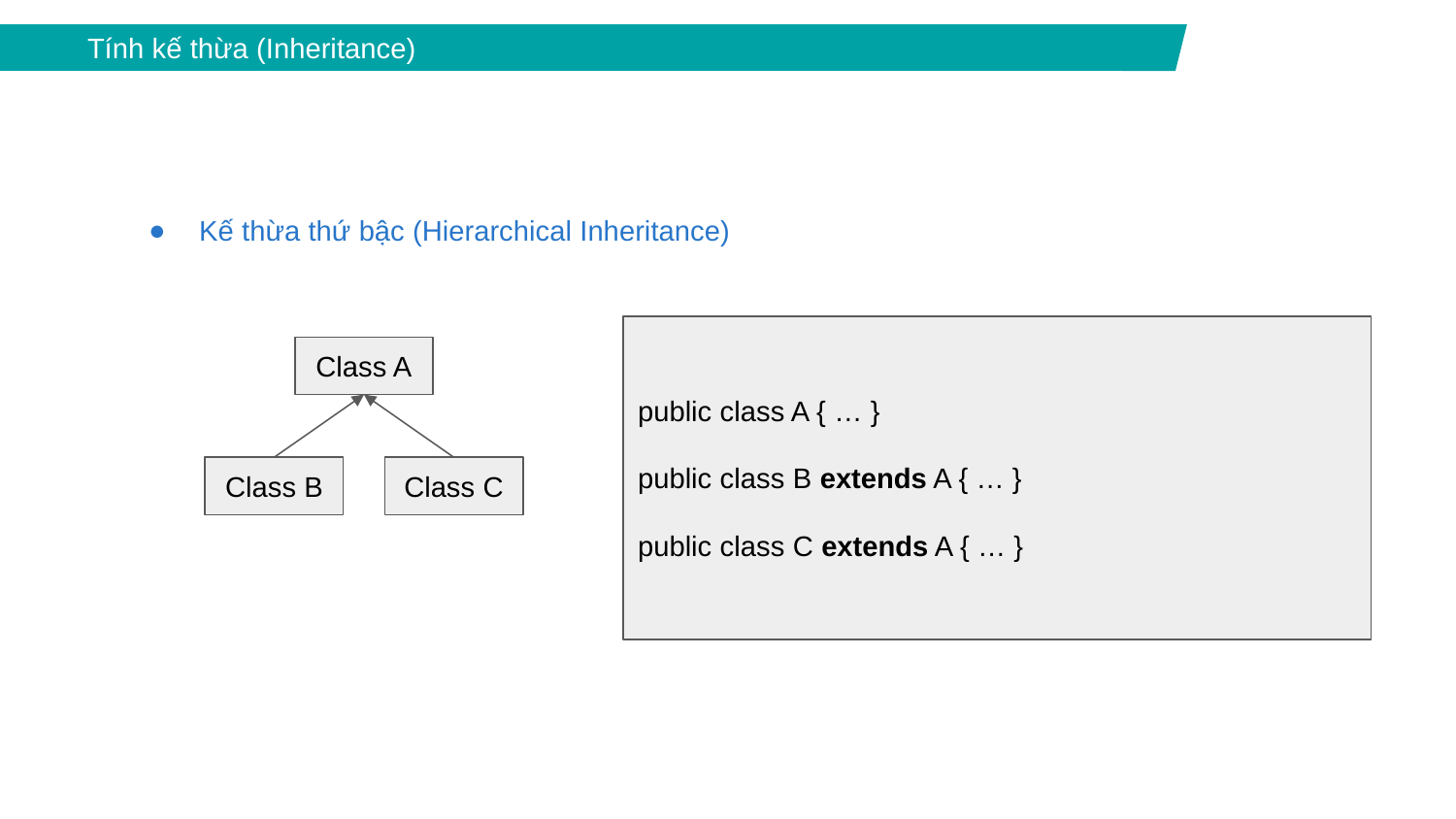

Tính kế thừa (Inheritance)

Kế thừa thứ bậc (Hierarchical Inheritance)
public class A { … }

public class B extends A { … }

public class C extends A { … }
Class A
Class B
Class C